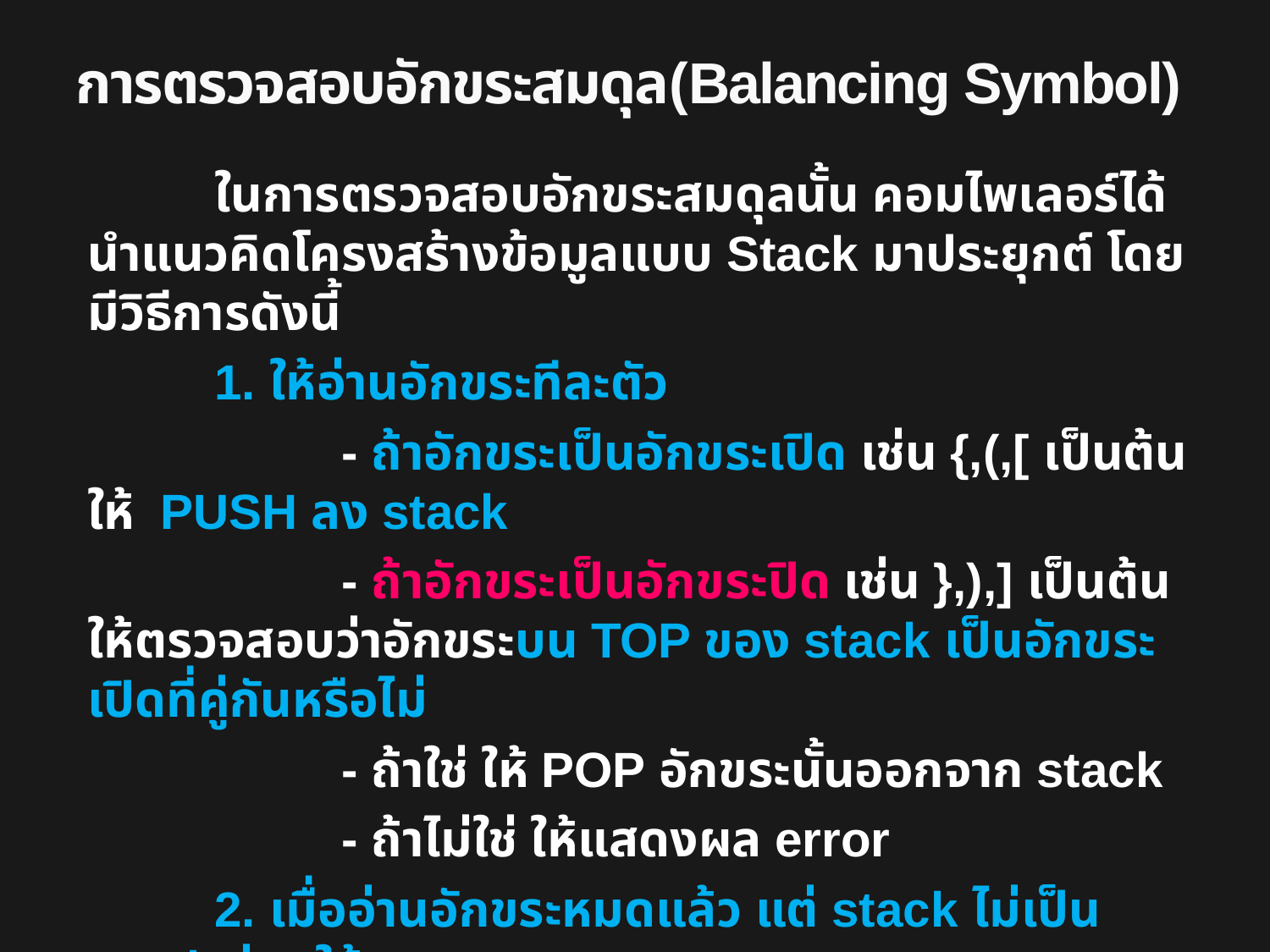

# การตรวจสอบอักขระสมดุล(Balancing Symbol)
	ในการตรวจสอบอักขระสมดุลนั้น คอมไพเลอร์ได้นำแนวคิดโครงสร้างข้อมูลแบบ Stack มาประยุกต์ โดยมีวิธีการดังนี้
	1. ให้อ่านอักขระทีละตัว
		- ถ้าอักขระเป็นอักขระเปิด เช่น {,(,[ เป็นต้น ให้  PUSH ลง stack
		- ถ้าอักขระเป็นอักขระปิด เช่น },),] เป็นต้น ให้ตรวจสอบว่าอักขระบน TOP ของ stack เป็นอักขระเปิดที่คู่กันหรือไม่
		- ถ้าใช่ ให้ POP อักขระนั้นออกจาก stack
		- ถ้าไม่ใช่ ให้แสดงผล error
	2. เมื่ออ่านอักขระหมดแล้ว แต่ stack ไม่เป็น stack ว่าง ให้แสดงผล error